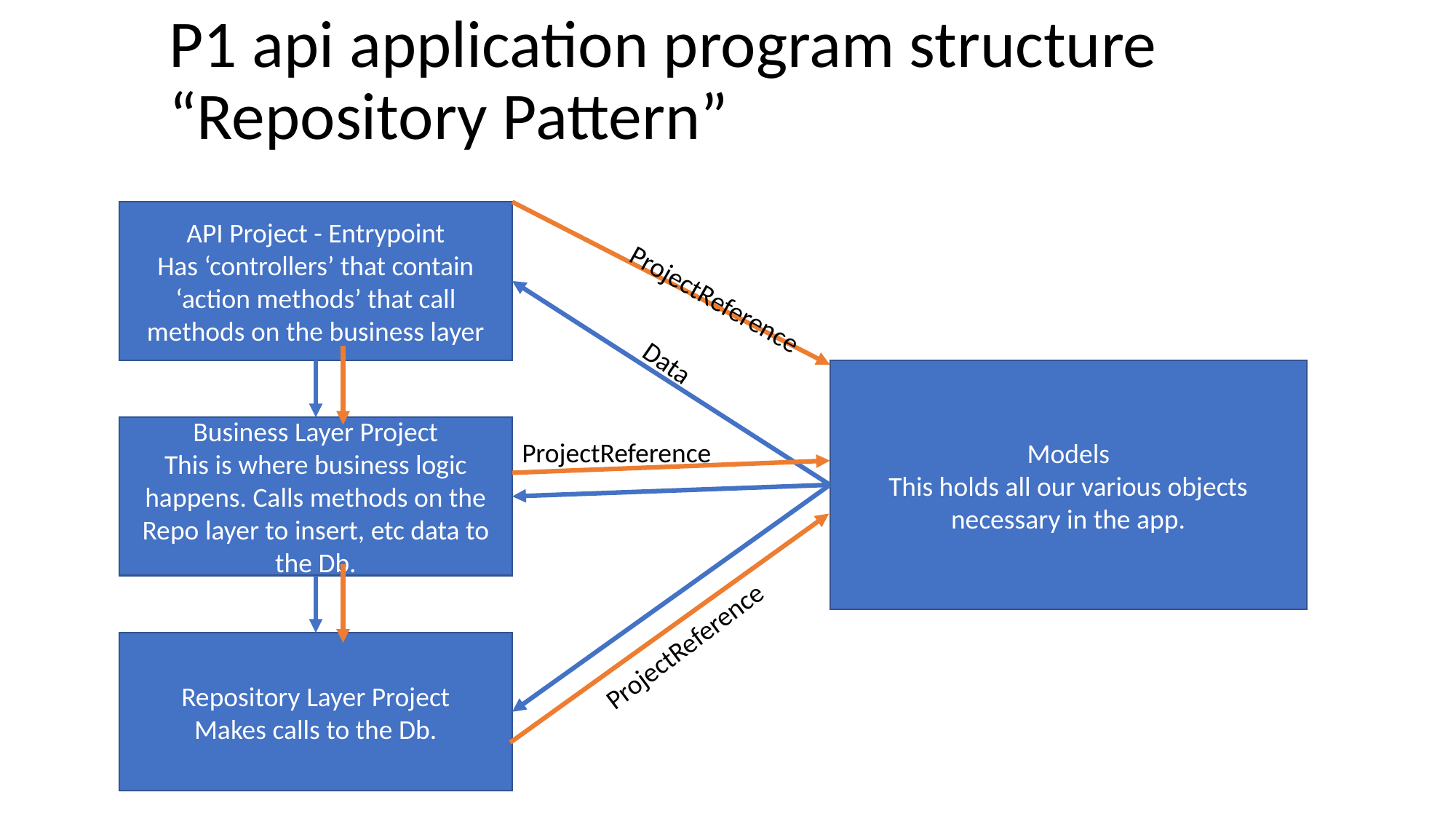

# P1 api application program structure “Repository Pattern”
API Project - Entrypoint
Has ‘controllers’ that contain ‘action methods’ that call methods on the business layer
ProjectReference
Data
Models
This holds all our various objects necessary in the app.
Business Layer Project
This is where business logic happens. Calls methods on the Repo layer to insert, etc data to the Db.
ProjectReference
ProjectReference
Repository Layer Project
Makes calls to the Db.